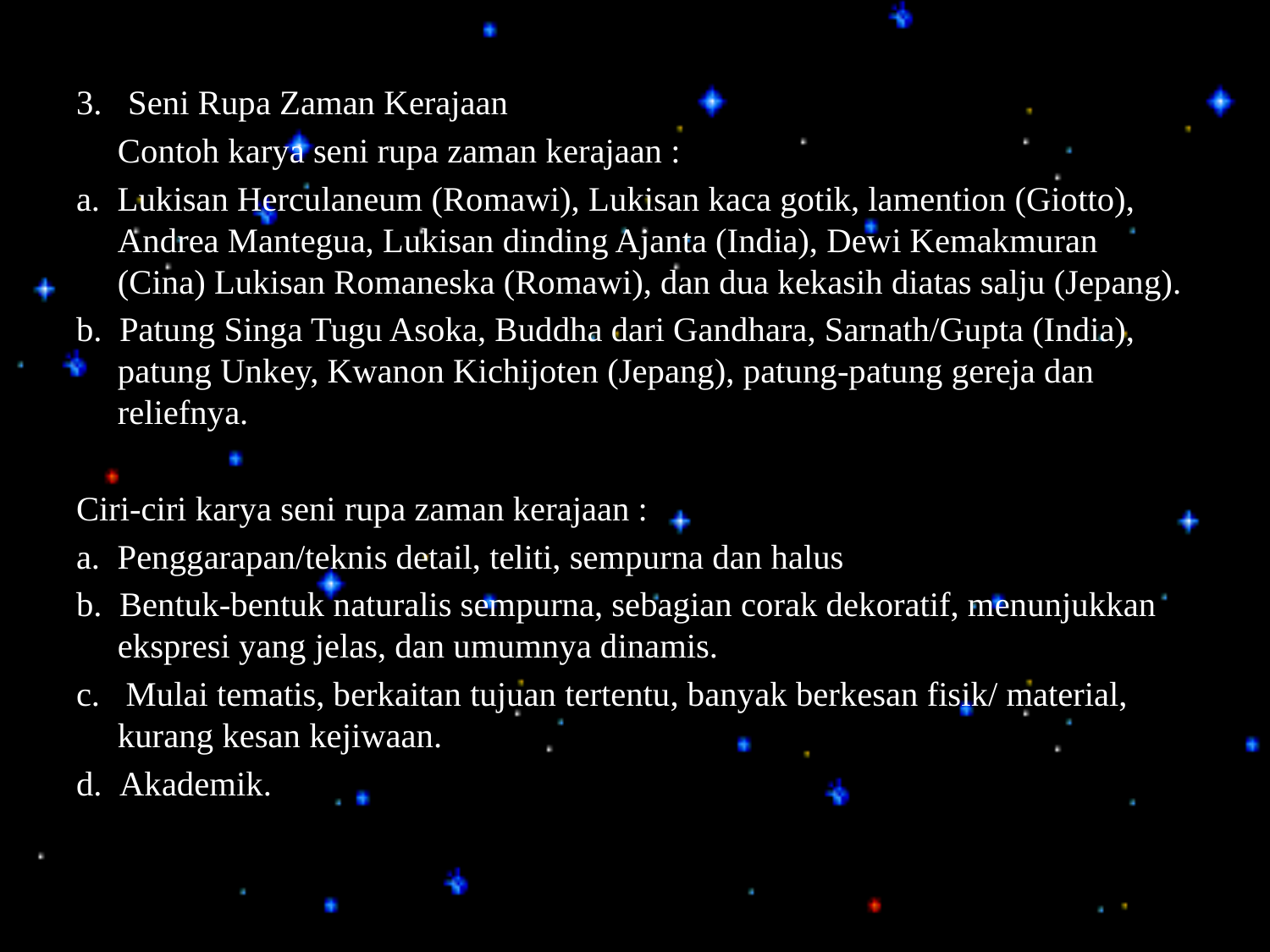

3.   Seni Rupa Zaman Kerajaan
	Contoh karya seni rupa zaman kerajaan :
a.  Lukisan Herculaneum (Romawi), Lukisan kaca gotik, lamention (Giotto), Andrea Mantegua, Lukisan dinding Ajanta (India), Dewi Kemakmuran (Cina) Lukisan Romaneska (Romawi), dan dua kekasih diatas salju (Jepang).
b.  Patung Singa Tugu Asoka, Buddha dari Gandhara, Sarnath/Gupta (India), patung Unkey, Kwanon Kichijoten (Jepang), patung-patung gereja dan reliefnya.

Ciri-ciri karya seni rupa zaman kerajaan :
a.  Penggarapan/teknis detail, teliti, sempurna dan halus
b.  Bentuk-bentuk naturalis sempurna, sebagian corak dekoratif, menunjukkan ekspresi yang jelas, dan umumnya dinamis.
c.   Mulai tematis, berkaitan tujuan tertentu, banyak berkesan fisik/ material, kurang kesan kejiwaan.
d.  Akademik.